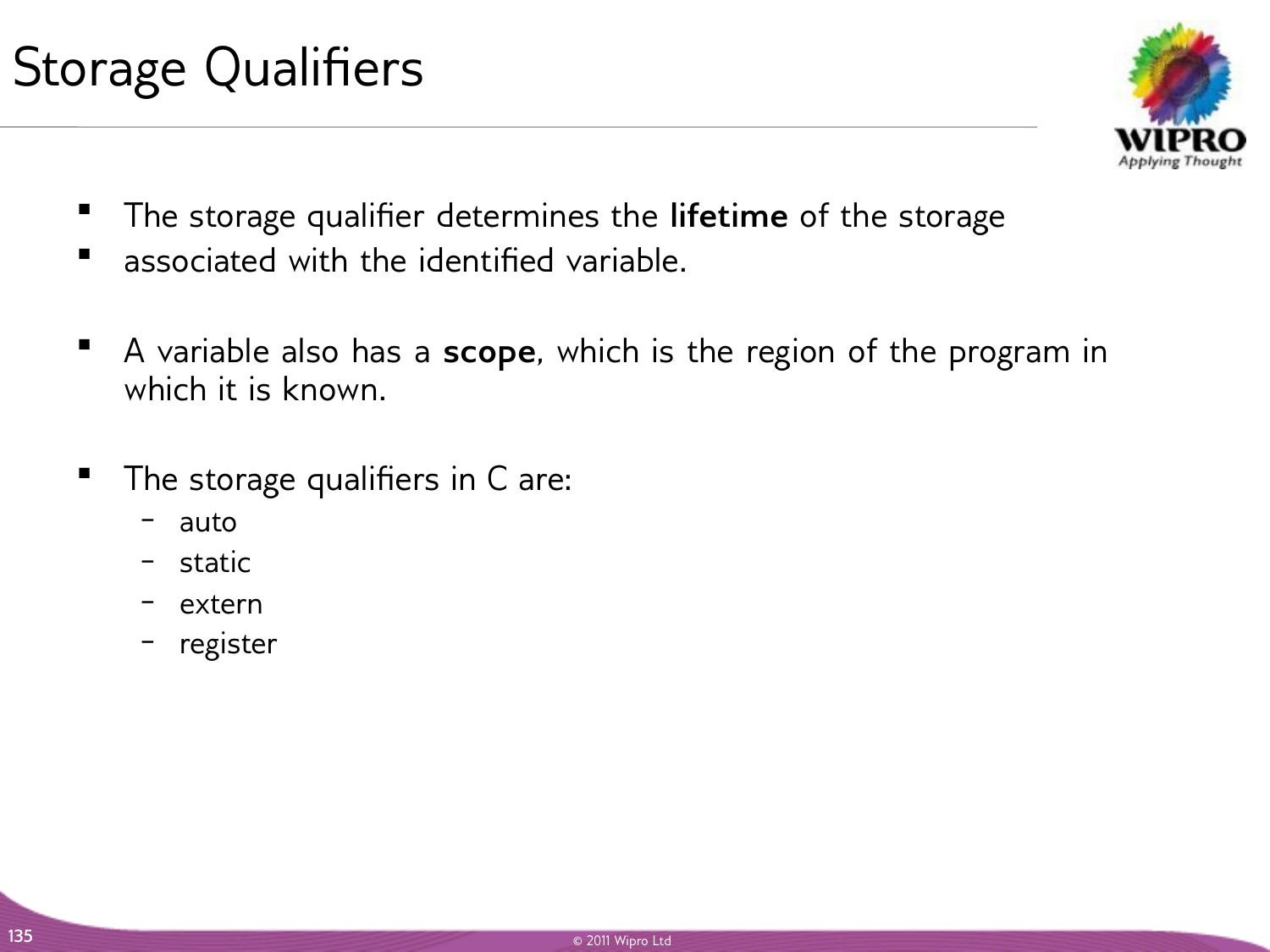

Storage Qualifiers
The storage qualifier determines the lifetime of the storage
associated with the identified variable.

A variable also has a scope, which is the region of the program in which it is known.

The storage qualifiers in C are:
auto
static
extern
register